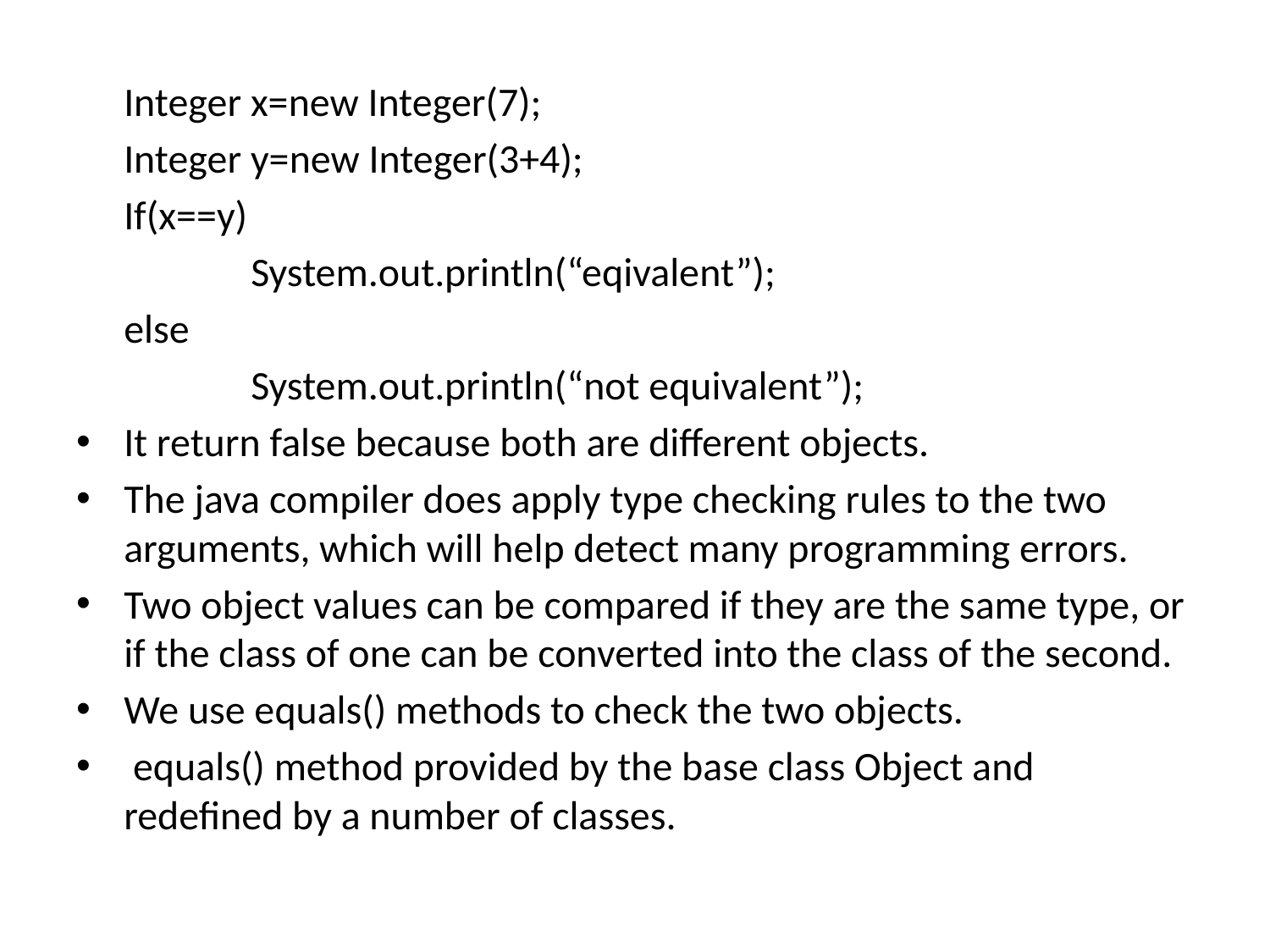

Integer x=new Integer(7);
	Integer y=new Integer(3+4);
	If(x==y)
		System.out.println(“eqivalent”);
	else
		System.out.println(“not equivalent”);
It return false because both are different objects.
The java compiler does apply type checking rules to the two arguments, which will help detect many programming errors.
Two object values can be compared if they are the same type, or if the class of one can be converted into the class of the second.
We use equals() methods to check the two objects.
 equals() method provided by the base class Object and redefined by a number of classes.